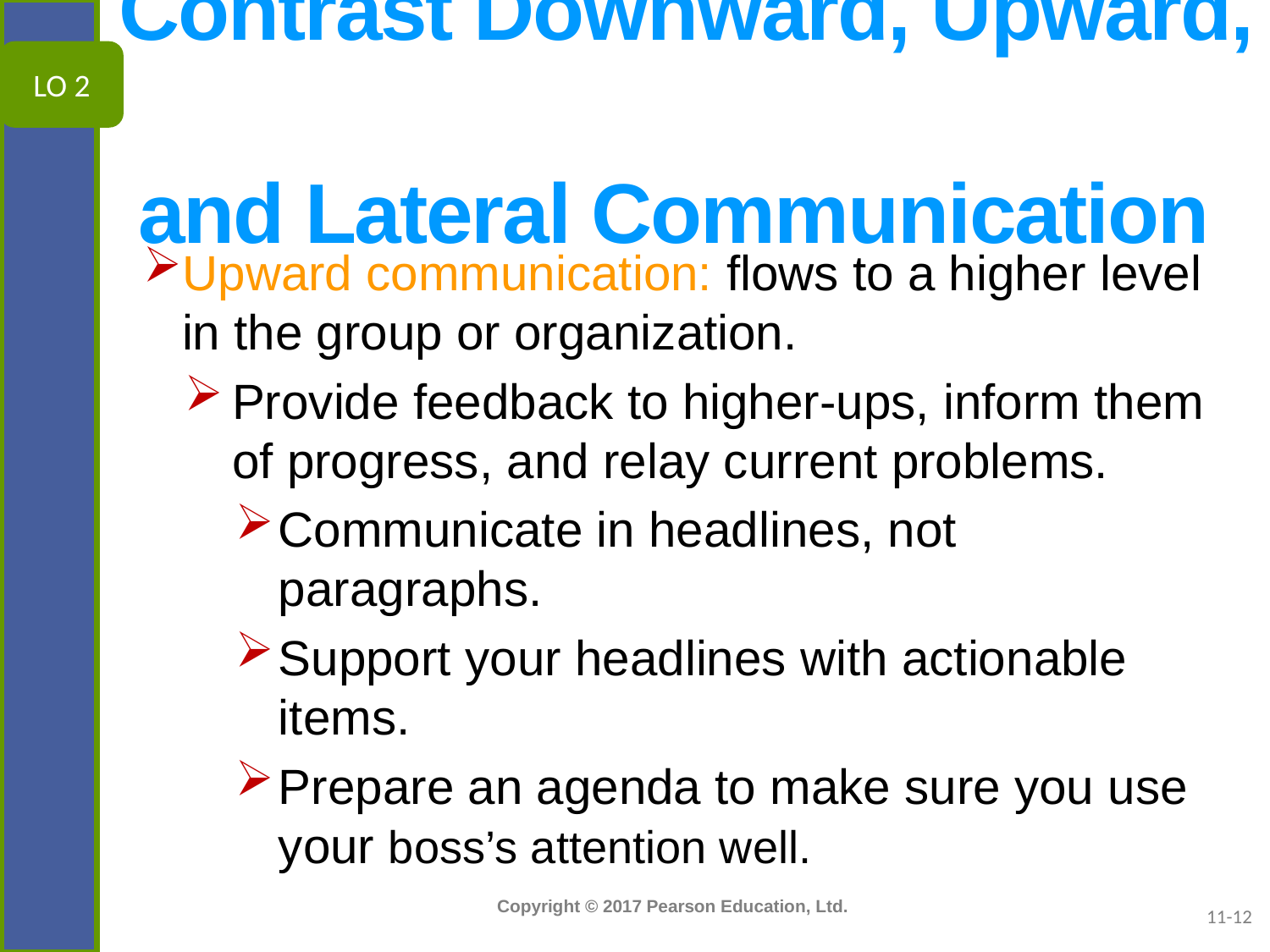

# Contrast Downward, Upward, and Lateral Communication
LO 2
Upward communication: flows to a higher level in the group or organization.
Provide feedback to higher-ups, inform them of progress, and relay current problems.
Communicate in headlines, not paragraphs.
Support your headlines with actionable items.
Prepare an agenda to make sure you use your boss’s attention well.

11-12